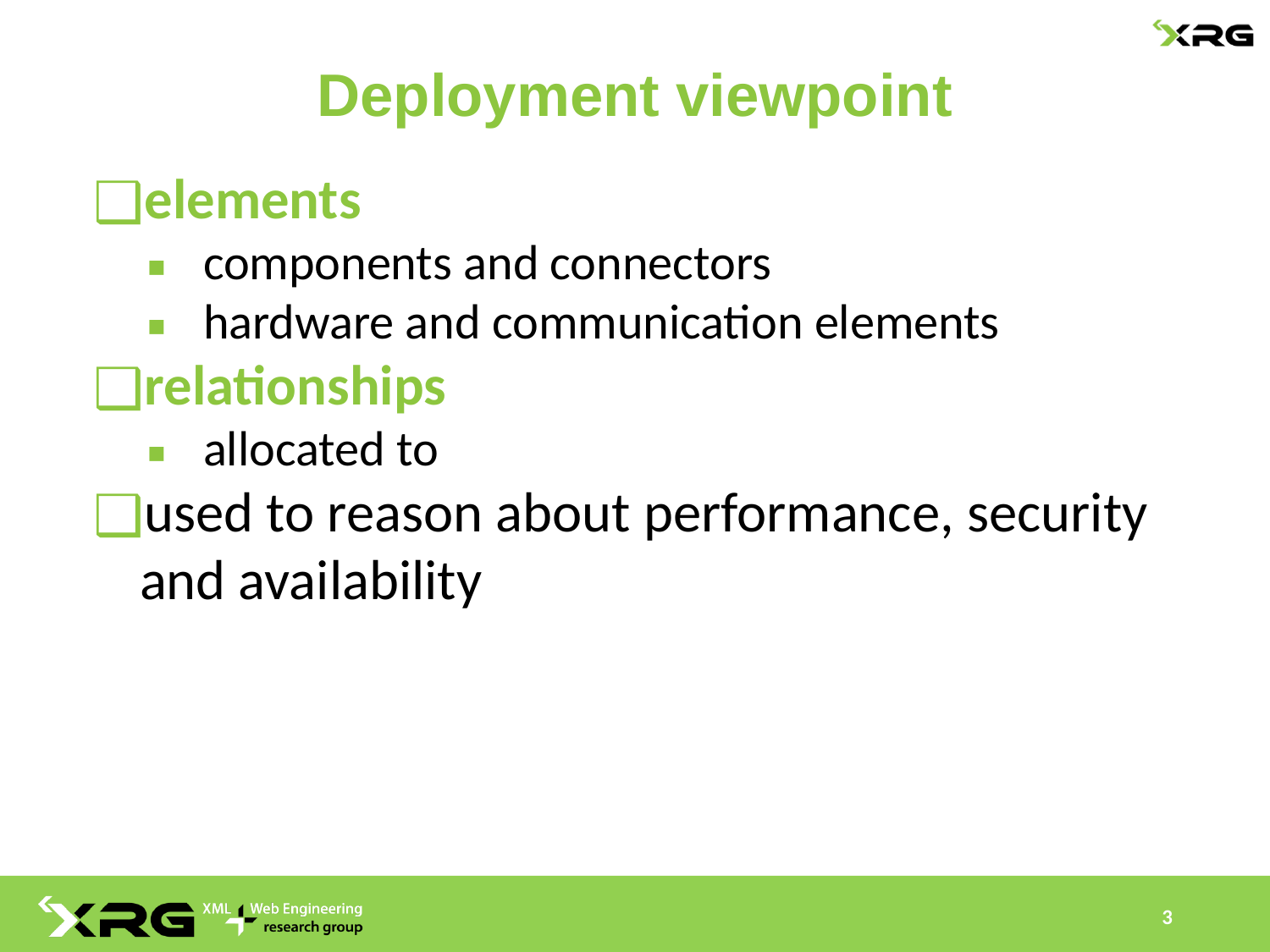

# Deployment viewpoint
elements
components and connectors
hardware and communication elements
relationships
allocated to
used to reason about performance, security and availability
3